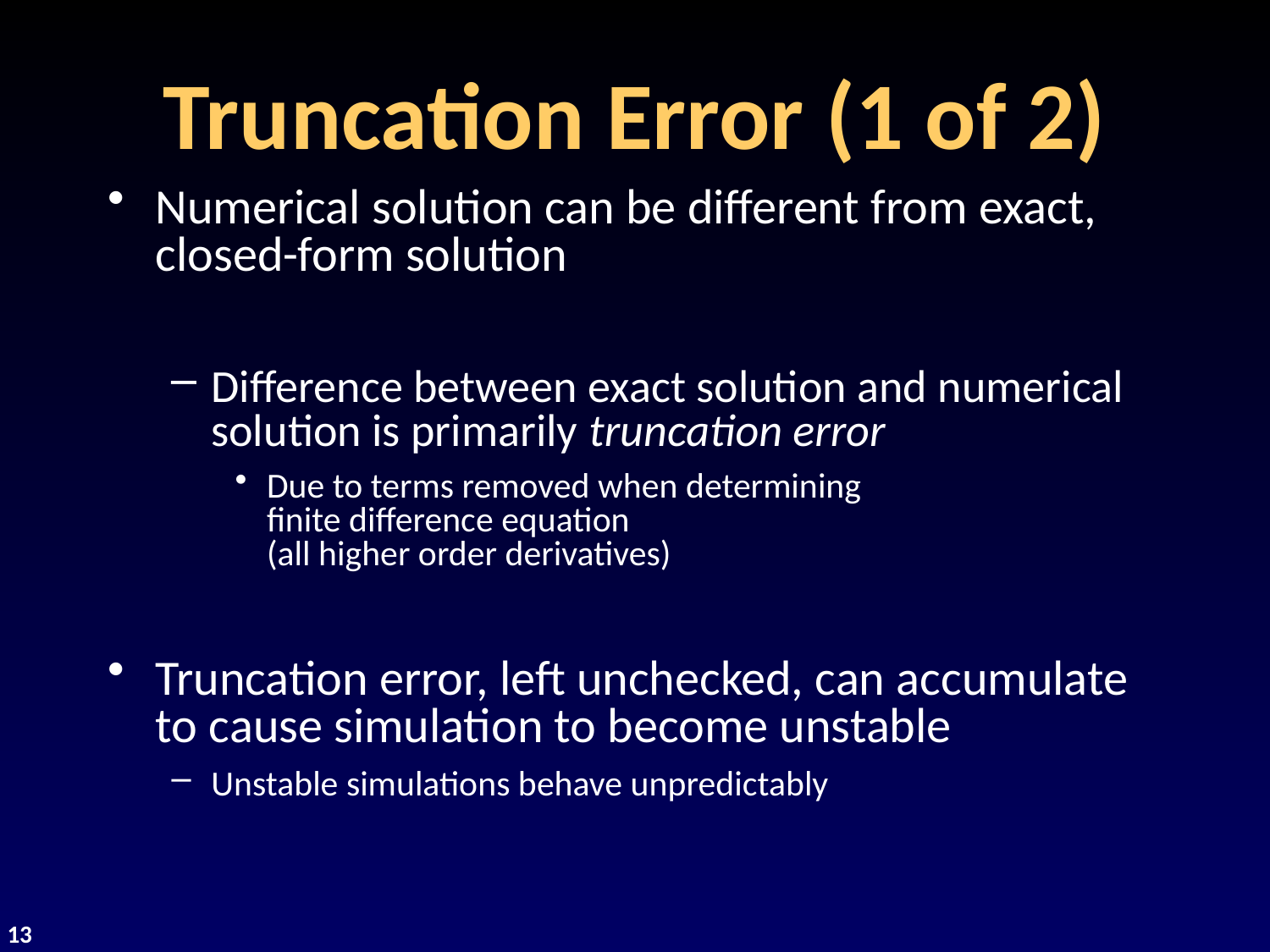

# Truncation Error (1 of 2)
Numerical solution can be different from exact, closed-form solution

Difference between exact solution and numerical solution is primarily truncation error
Due to terms removed when determining
finite difference equation
(all higher order derivatives)

Truncation error, left unchecked, can accumulate to cause simulation to become unstable
Unstable simulations behave unpredictably

13